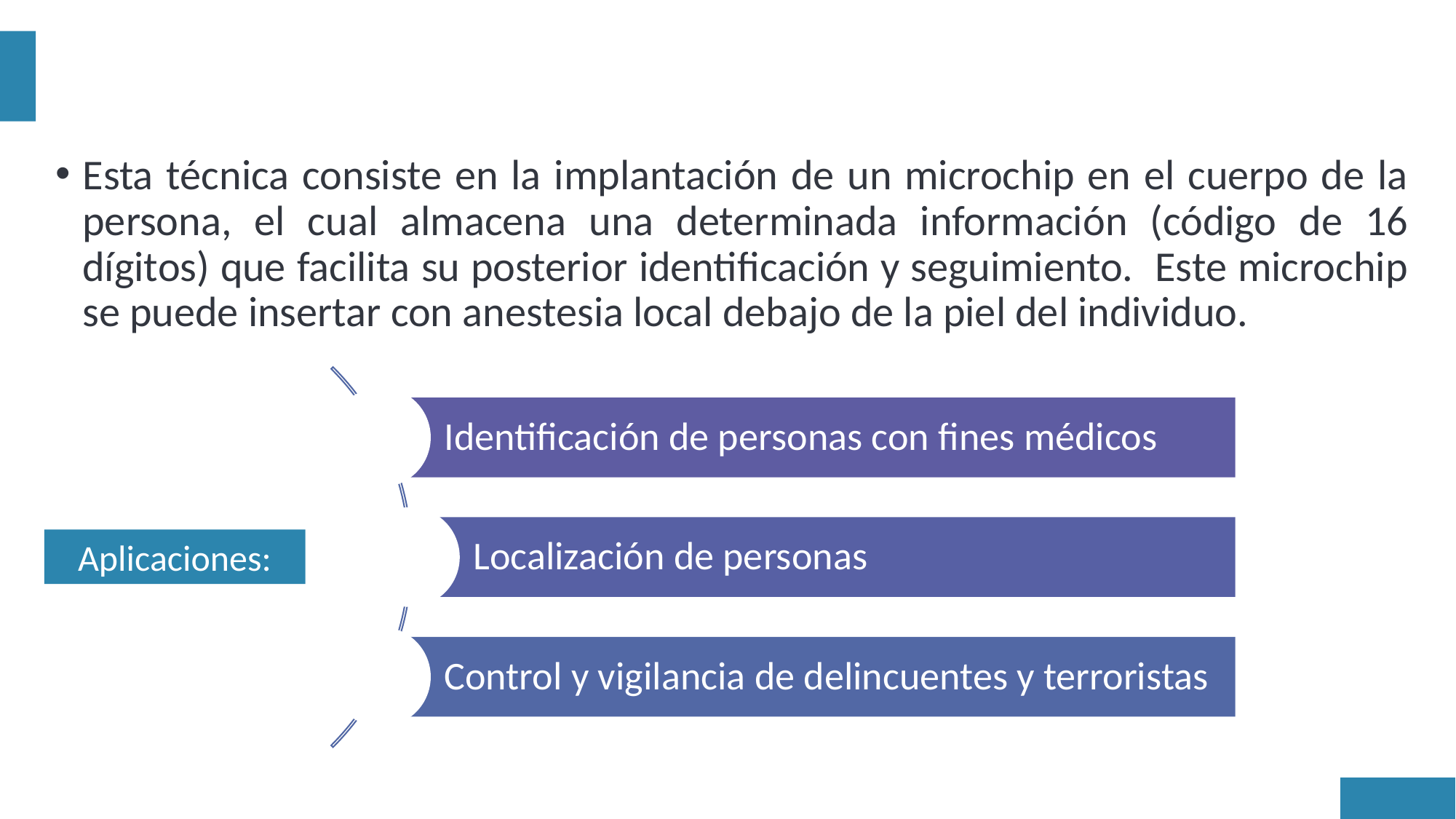

Esta técnica consiste en la implantación de un microchip en el cuerpo de la persona, el cual almacena una determinada información (código de 16 dígitos) que facilita su posterior identificación y seguimiento.  Este microchip se puede insertar con anestesia local debajo de la piel del individuo.
Identificación de personas con fines médicos
Localización de personas
Control y vigilancia de delincuentes y terroristas
Aplicaciones: